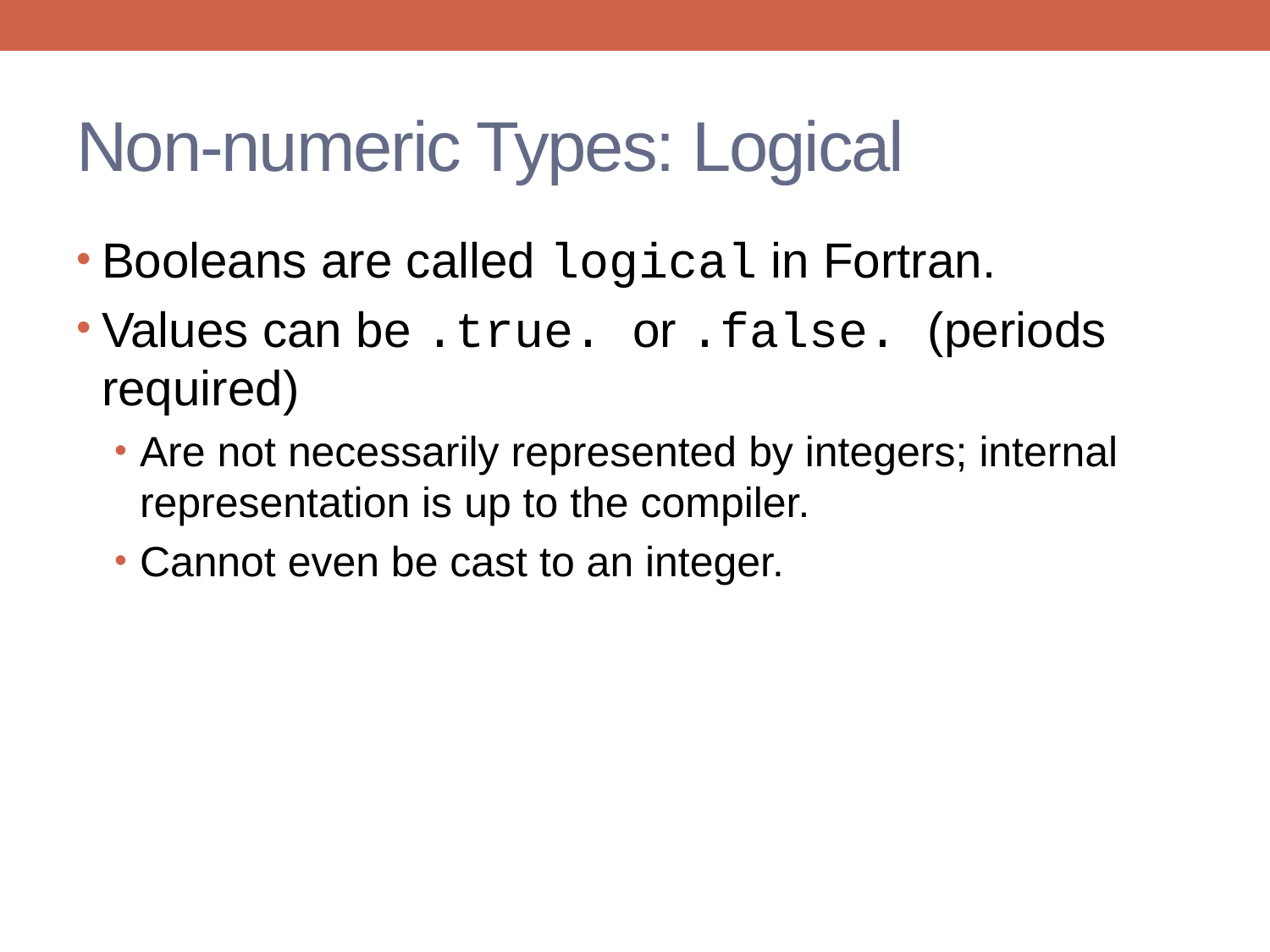

# Non-numeric Types: Logical
Booleans are called logical in Fortran.
Values can be .true. or .false. (periods required)
Are not necessarily represented by integers; internal representation is up to the compiler.
Cannot even be cast to an integer.